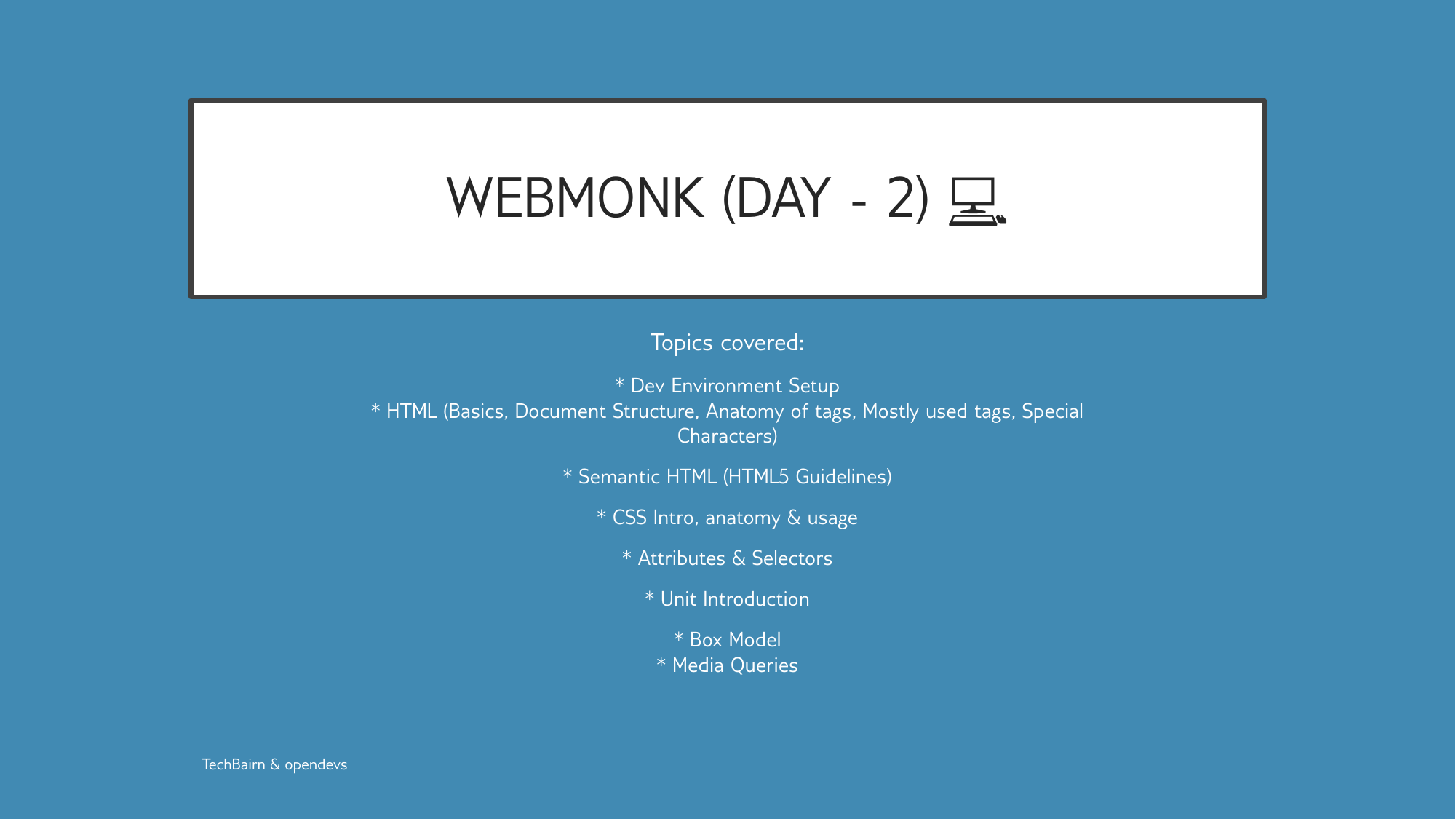

# WEBMONK (DAY - 2) 💻
Topics covered:
* Dev Environment Setup
* HTML (Basics, Document Structure, Anatomy of tags, Mostly used tags, Special Characters)
* Semantic HTML (HTML5 Guidelines)
* CSS Intro, anatomy & usage
* Attributes & Selectors
* Unit Introduction
* Box Model
* Media Queries
TechBairn & opendevs